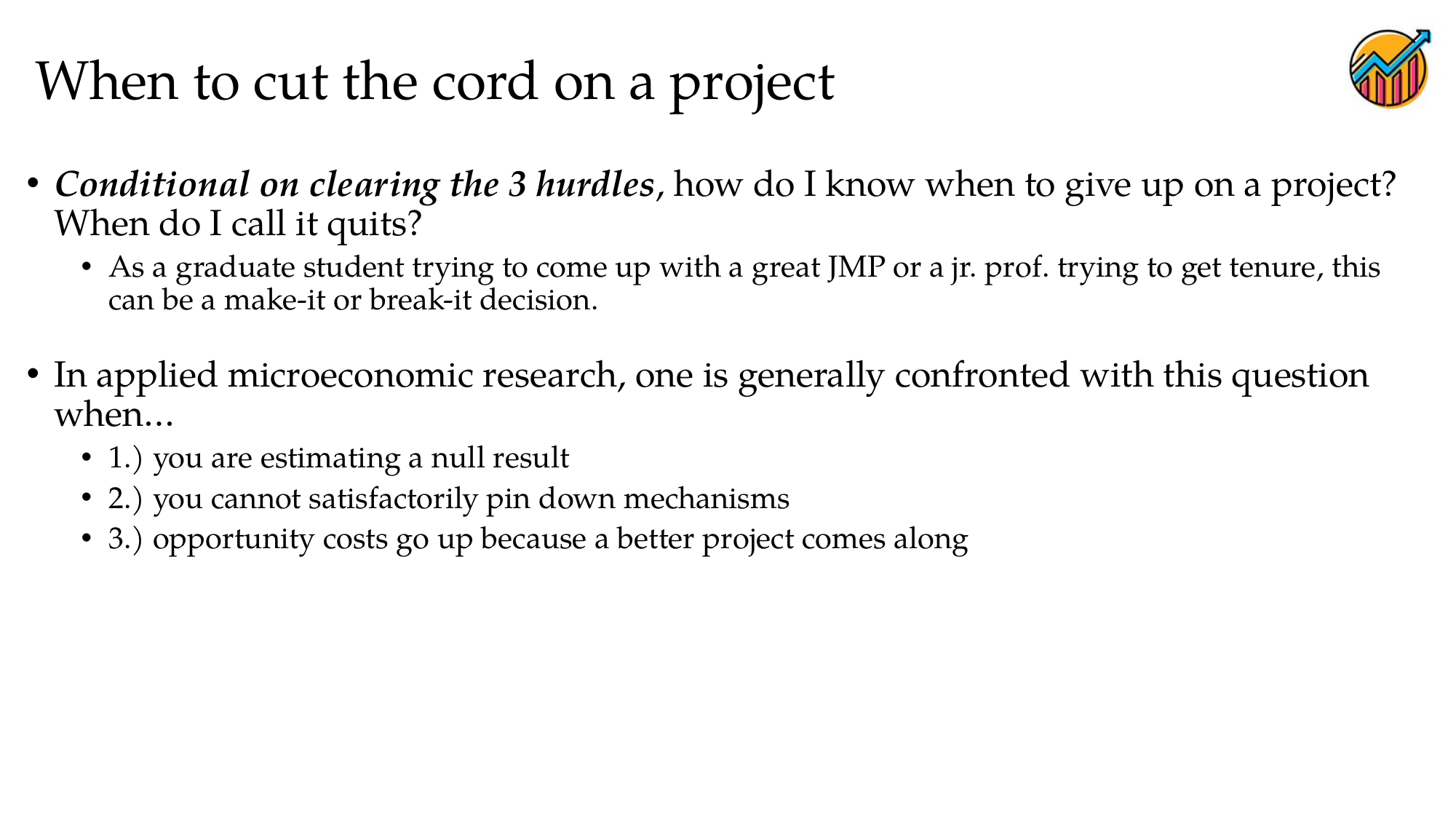

# When to cut the cord on a project
Conditional on clearing the 3 hurdles, how do I know when to give up on a project?  When do I call it quits?
As a graduate student trying to come up with a great JMP or a jr. prof. trying to get tenure, this can be a make-it or break-it decision.

In applied microeconomic research, one is generally confronted with this question when…
1.) you are estimating a null result
2.) you cannot satisfactorily pin down mechanisms
3.) opportunity costs go up because a better project comes along